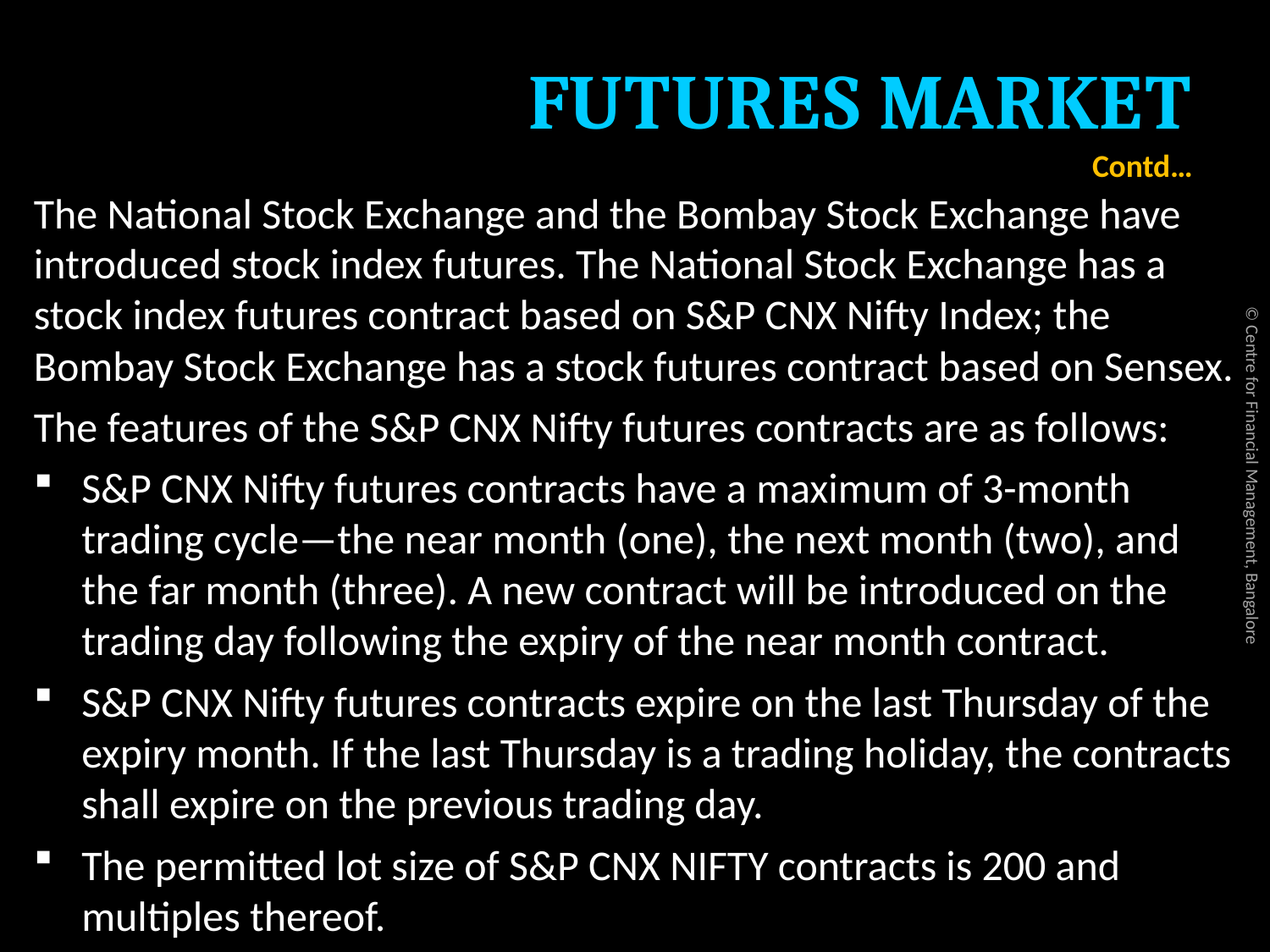

# FUTURES MARKET
Contd…
The National Stock Exchange and the Bombay Stock Exchange have introduced stock index futures. The National Stock Exchange has a stock index futures contract based on S&P CNX Nifty Index; the Bombay Stock Exchange has a stock futures contract based on Sen­sex.
The features of the S&P CNX Nifty futures contracts are as fol­lows:
S&P CNX Nifty futures contracts have a maximum of 3-month  trading cycle—the near month (one), the next month (two), and the far month (three). A new contract will be introduced on the trading day following the expiry of the near month contract.
S&P CNX Nifty futures contracts expire on the last Thursday of the expiry month. If the last Thursday is a trading holiday, the contracts shall expire on the previous trading day.
The permitted lot size of S&P CNX NIFTY contracts is 200 and multiples thereof.